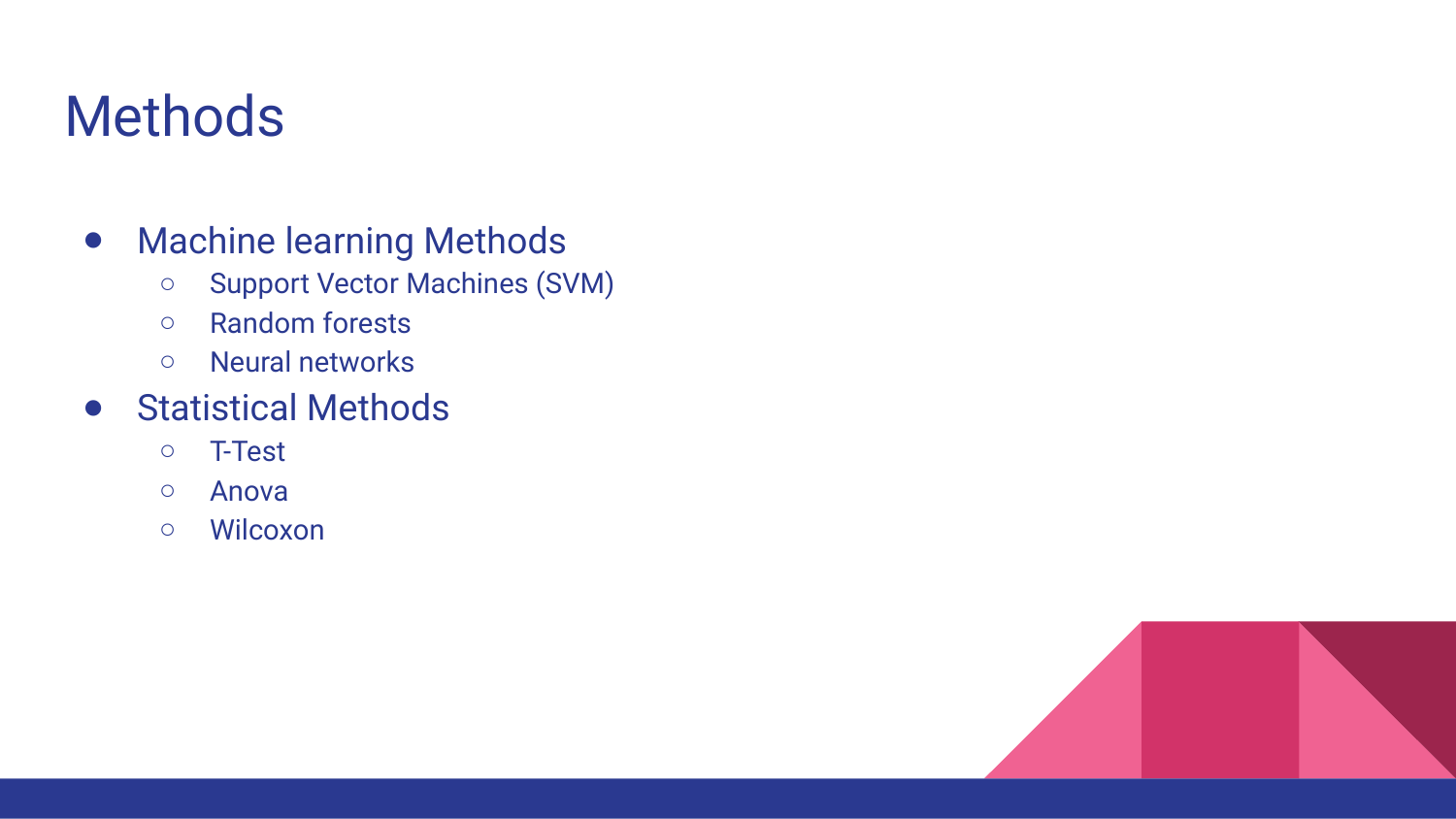

# Methods
Machine learning Methods
Support Vector Machines (SVM)
Random forests
Neural networks
Statistical Methods
T-Test
Anova
Wilcoxon